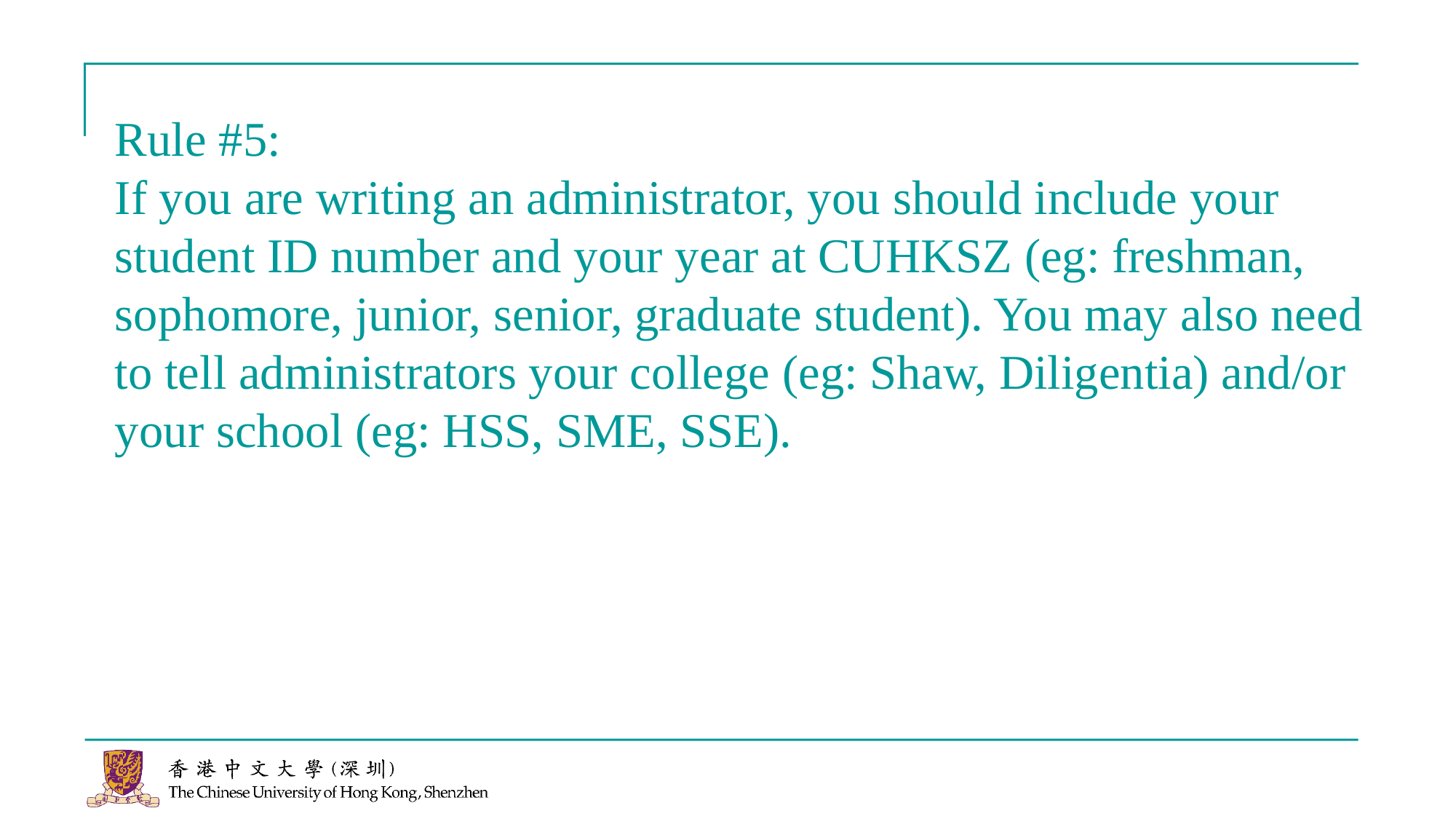

Rule #5:
If you are writing an administrator, you should include your student ID number and your year at CUHKSZ (eg: freshman, sophomore, junior, senior, graduate student). You may also need to tell administrators your college (eg: Shaw, Diligentia) and/or your school (eg: HSS, SME, SSE).